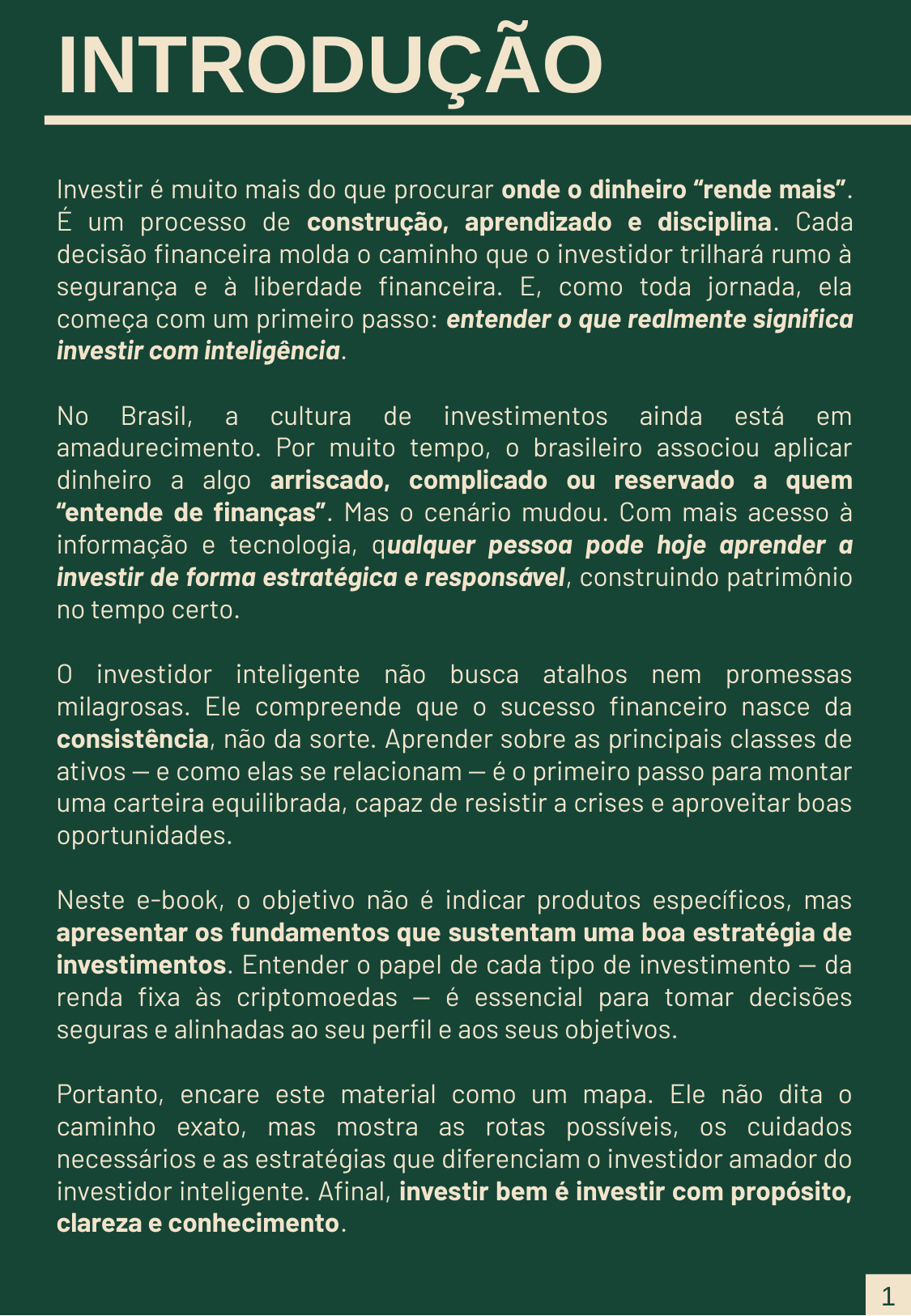

INTRODUÇÃO

Investir é muito mais do que procurar onde o dinheiro “rende mais”. É um processo de construção, aprendizado e disciplina. Cada decisão financeira molda o caminho que o investidor trilhará rumo à segurança e à liberdade financeira. E, como toda jornada, ela começa com um primeiro passo: entender o que realmente significa investir com inteligência.

No Brasil, a cultura de investimentos ainda está em amadurecimento. Por muito tempo, o brasileiro associou aplicar dinheiro a algo arriscado, complicado ou reservado a quem “entende de finanças”. Mas o cenário mudou. Com mais acesso à informação e tecnologia, qualquer pessoa pode hoje aprender a investir de forma estratégica e responsável, construindo patrimônio no tempo certo.

O investidor inteligente não busca atalhos nem promessas milagrosas. Ele compreende que o sucesso financeiro nasce da consistência, não da sorte. Aprender sobre as principais classes de ativos — e como elas se relacionam — é o primeiro passo para montar uma carteira equilibrada, capaz de resistir a crises e aproveitar boas oportunidades.

Neste e-book, o objetivo não é indicar produtos específicos, mas apresentar os fundamentos que sustentam uma boa estratégia de investimentos. Entender o papel de cada tipo de investimento — da renda fixa às criptomoedas — é essencial para tomar decisões seguras e alinhadas ao seu perfil e aos seus objetivos.

Portanto, encare este material como um mapa. Ele não dita o caminho exato, mas mostra as rotas possíveis, os cuidados necessários e as estratégias que diferenciam o investidor amador do investidor inteligente. Afinal, investir bem é investir com propósito, clareza e conhecimento.
1